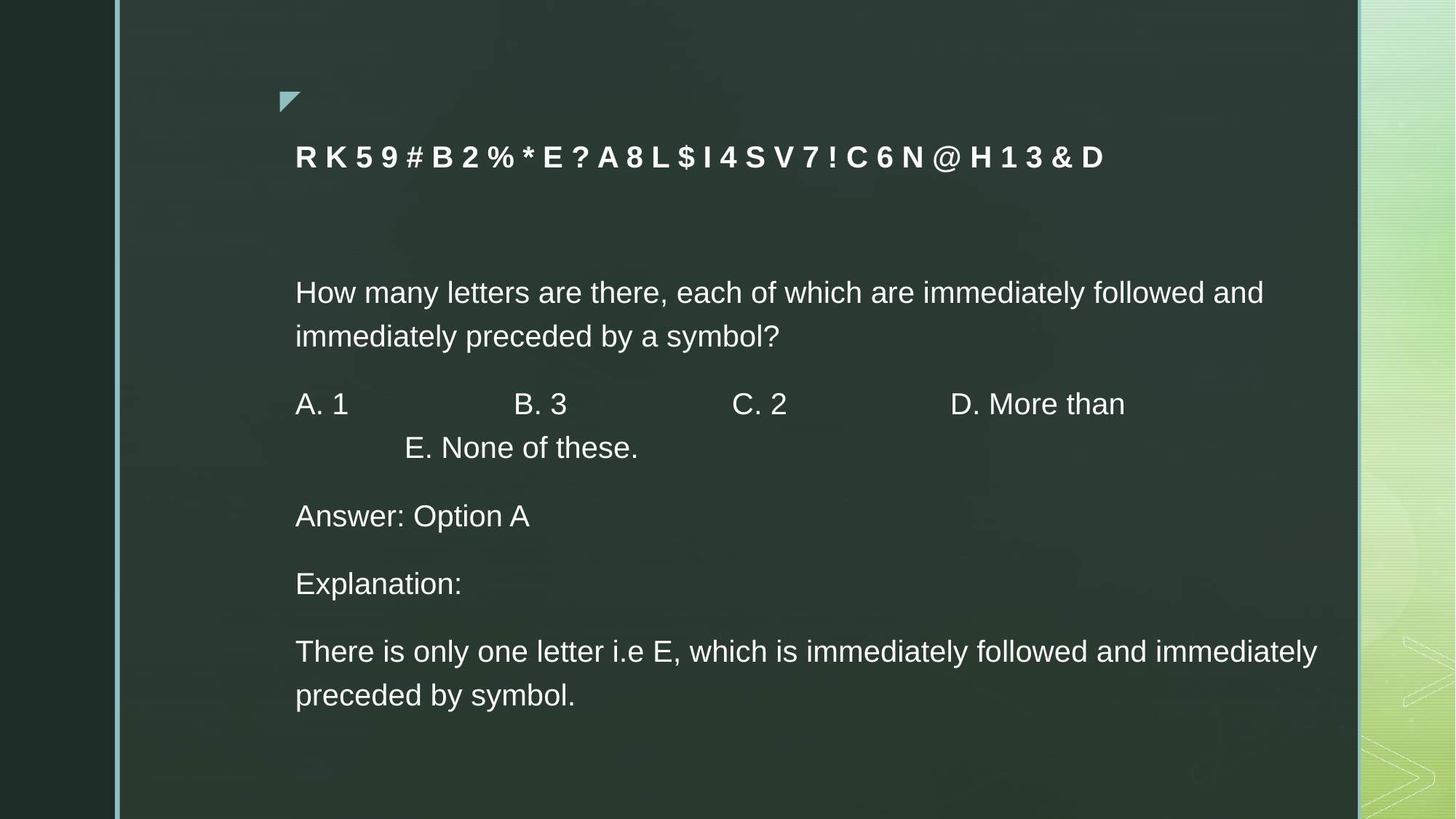

R K 5 9 # B 2 % * E ? A 8 L $ I 4 S V 7 ! C 6 N @ H 1 3 & D

How many letters are there, each of which are immediately followed and immediately preceded by a symbol?
A. 1		B. 3		C. 2		D. More than			E. None of these.
Answer: Option A
Explanation:
There is only one letter i.e E, which is immediately followed and immediately preceded by symbol.